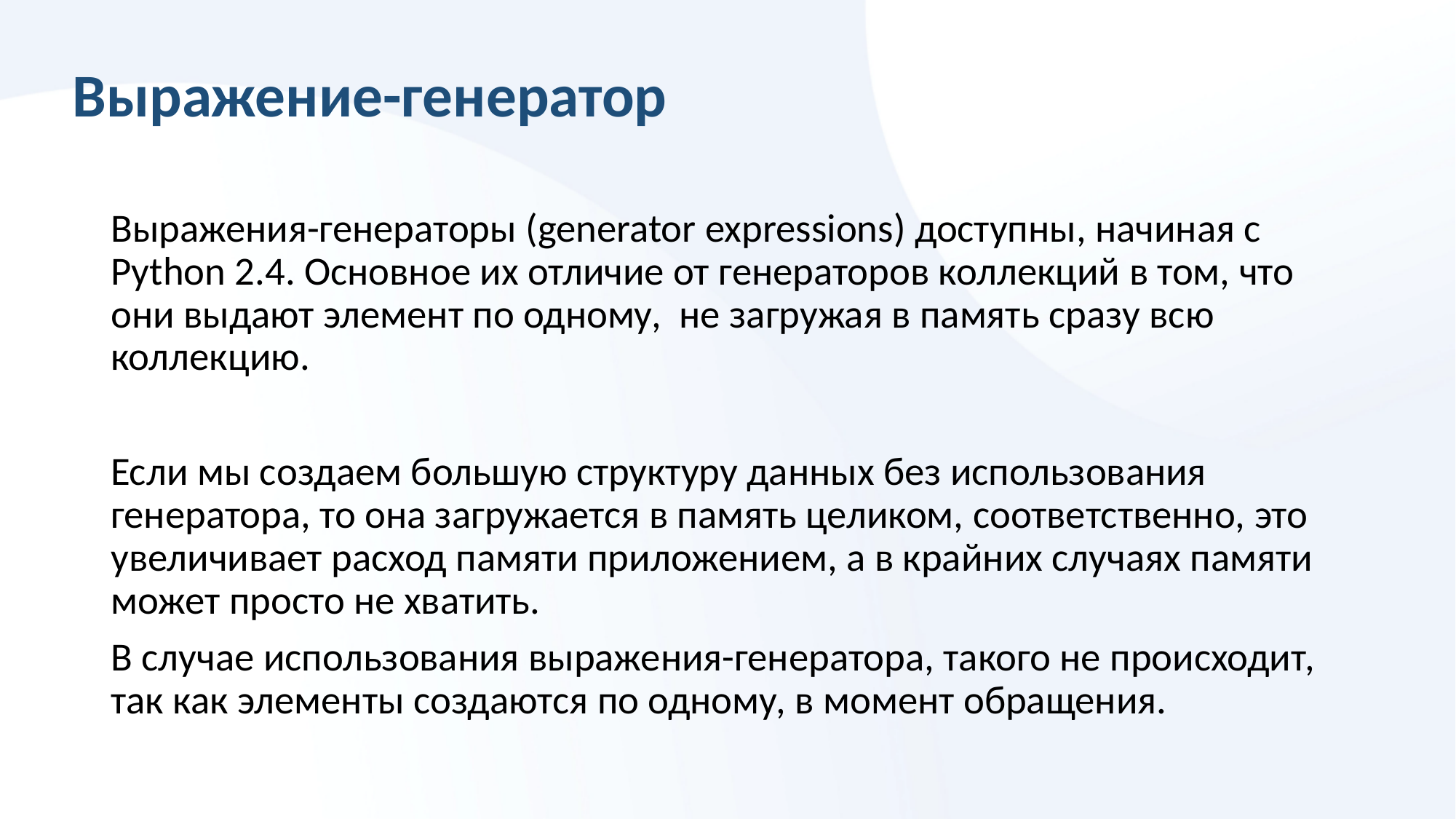

# Выражение-генератор
Выражения-генераторы (generator expressions) доступны, начиная с Python 2.4. Основное их отличие от генераторов коллекций в том, что они выдают элемент по одному,  не загружая в память сразу всю коллекцию.

Если мы создаем большую структуру данных без использования генератора, то она загружается в память целиком, соответственно, это увеличивает расход памяти приложением, а в крайних случаях памяти может просто не хватить.
В случае использования выражения-генератора, такого не происходит, так как элементы создаются по одному, в момент обращения.